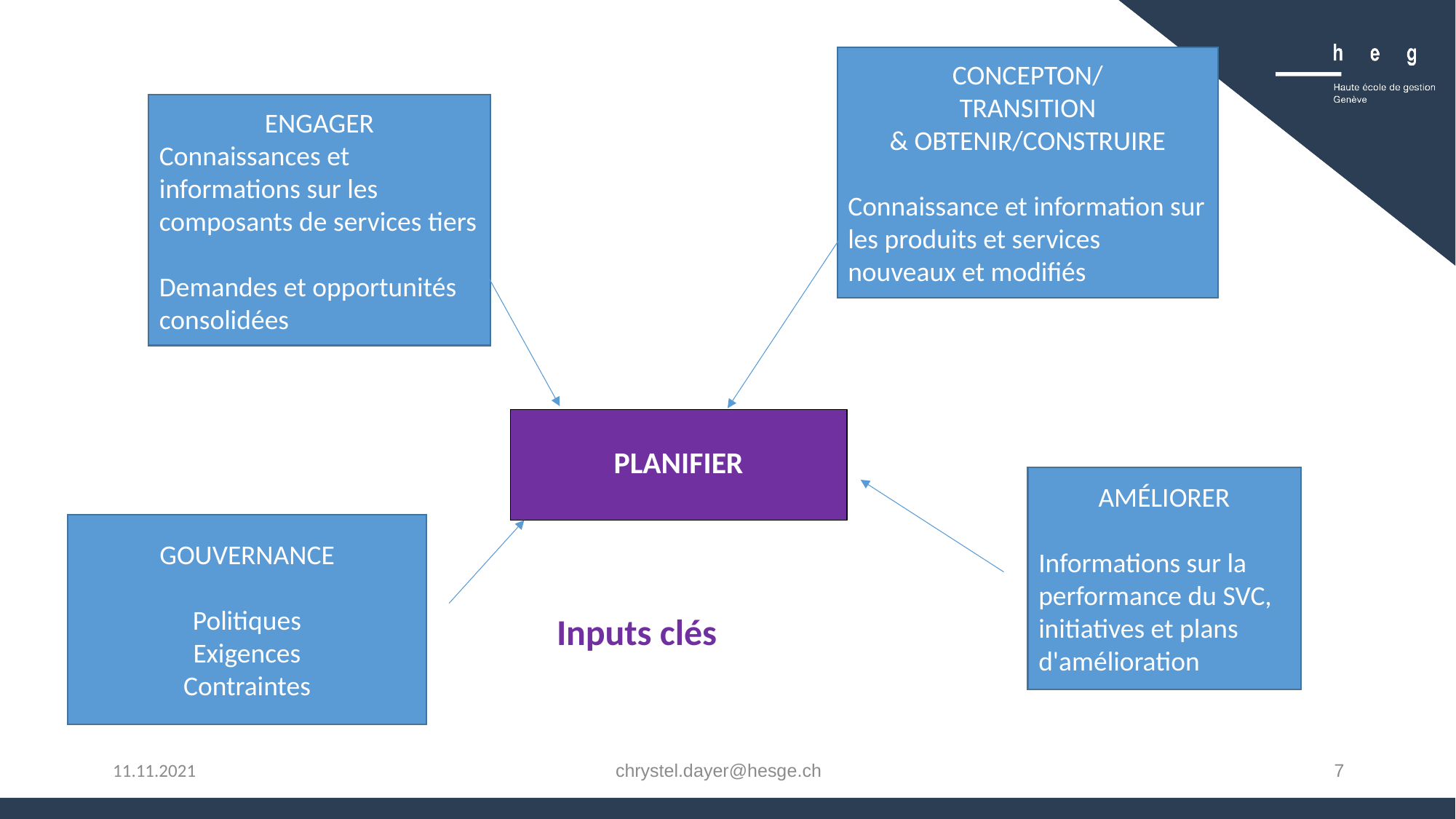

CONCEPTON/
TRANSITION
& OBTENIR/CONSTRUIRE

Connaissance et information sur les produits et services nouveaux et modifiés
ENGAGER
Connaissances et informations sur les composants de services tiers

Demandes et opportunités consolidées
PLANIFIER
AMÉLIORER

Informations sur la performance du SVC, initiatives et plans d'amélioration
GOUVERNANCE

Politiques
Exigences
Contraintes
Inputs clés
chrystel.dayer@hesge.ch
7